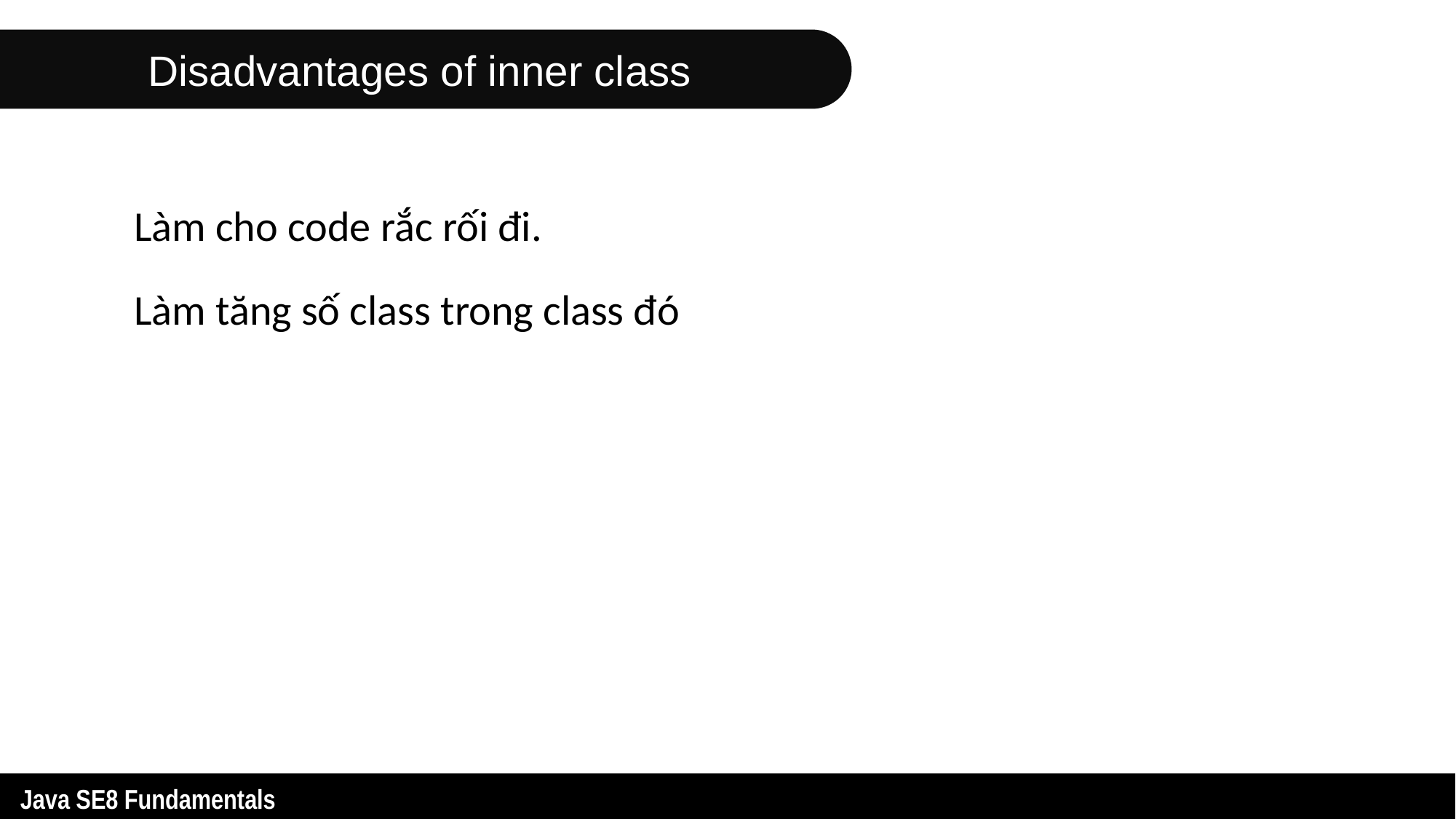

Disadvantages of inner class
Làm cho code rắc rối đi.

Làm tăng số class trong class đó
13

Java SE8 Fundamentals